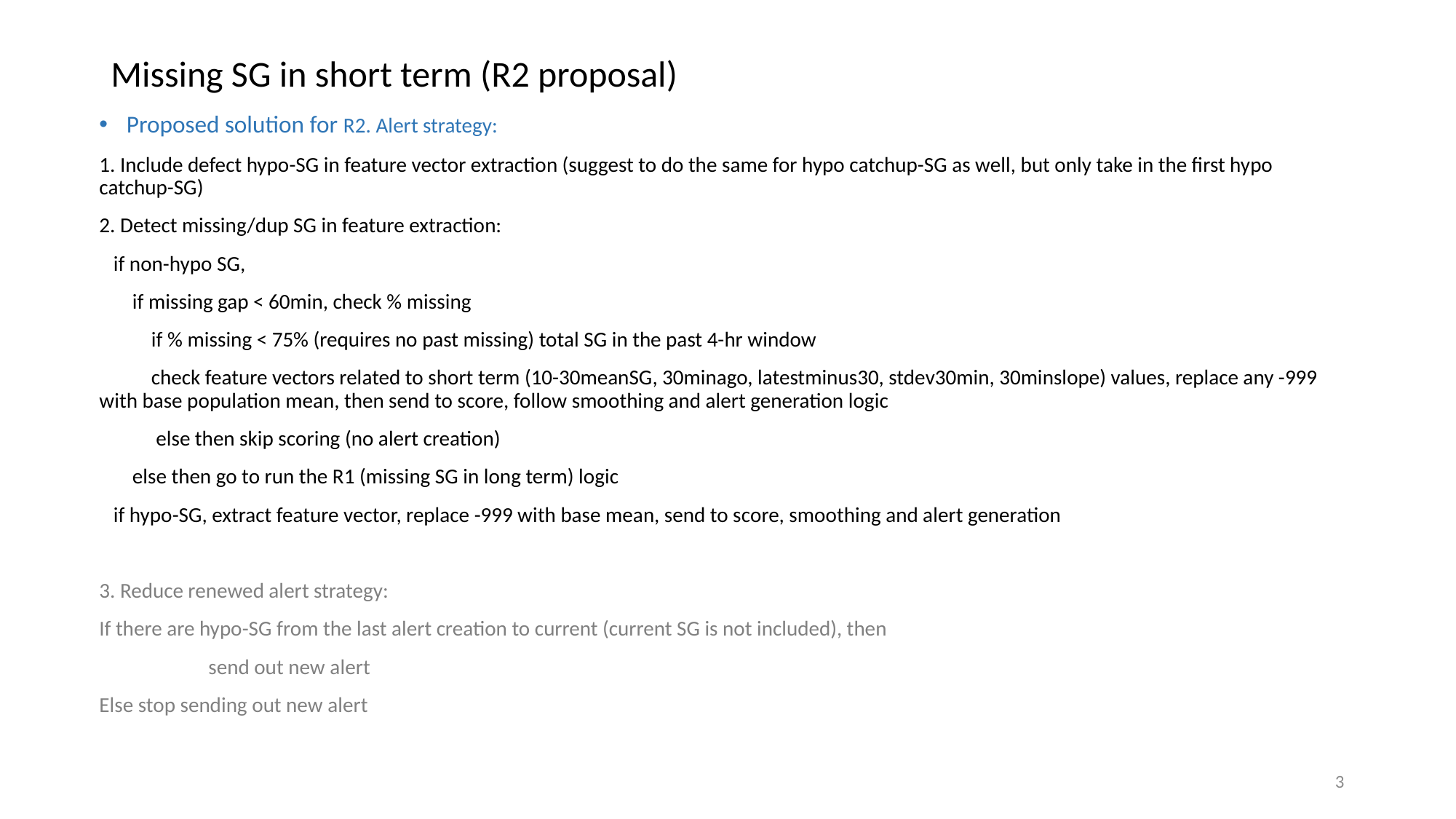

# Missing SG in short term (R2 proposal)
Proposed solution for R2. Alert strategy:
1. Include defect hypo-SG in feature vector extraction (suggest to do the same for hypo catchup-SG as well, but only take in the first hypo catchup-SG)
2. Detect missing/dup SG in feature extraction:
   if non-hypo SG,
       if missing gap < 60min, check % missing
           if % missing < 75% (requires no past missing) total SG in the past 4-hr window
           check feature vectors related to short term (10-30meanSG, 30minago, latestminus30, stdev30min, 30minslope) values, replace any -999 with base population mean, then send to score, follow smoothing and alert generation logic
            else then skip scoring (no alert creation)
       else then go to run the R1 (missing SG in long term) logic
   if hypo-SG, extract feature vector, replace -999 with base mean, send to score, smoothing and alert generation

3. Reduce renewed alert strategy:
If there are hypo-SG from the last alert creation to current (current SG is not included), then
	send out new alert
Else stop sending out new alert

3